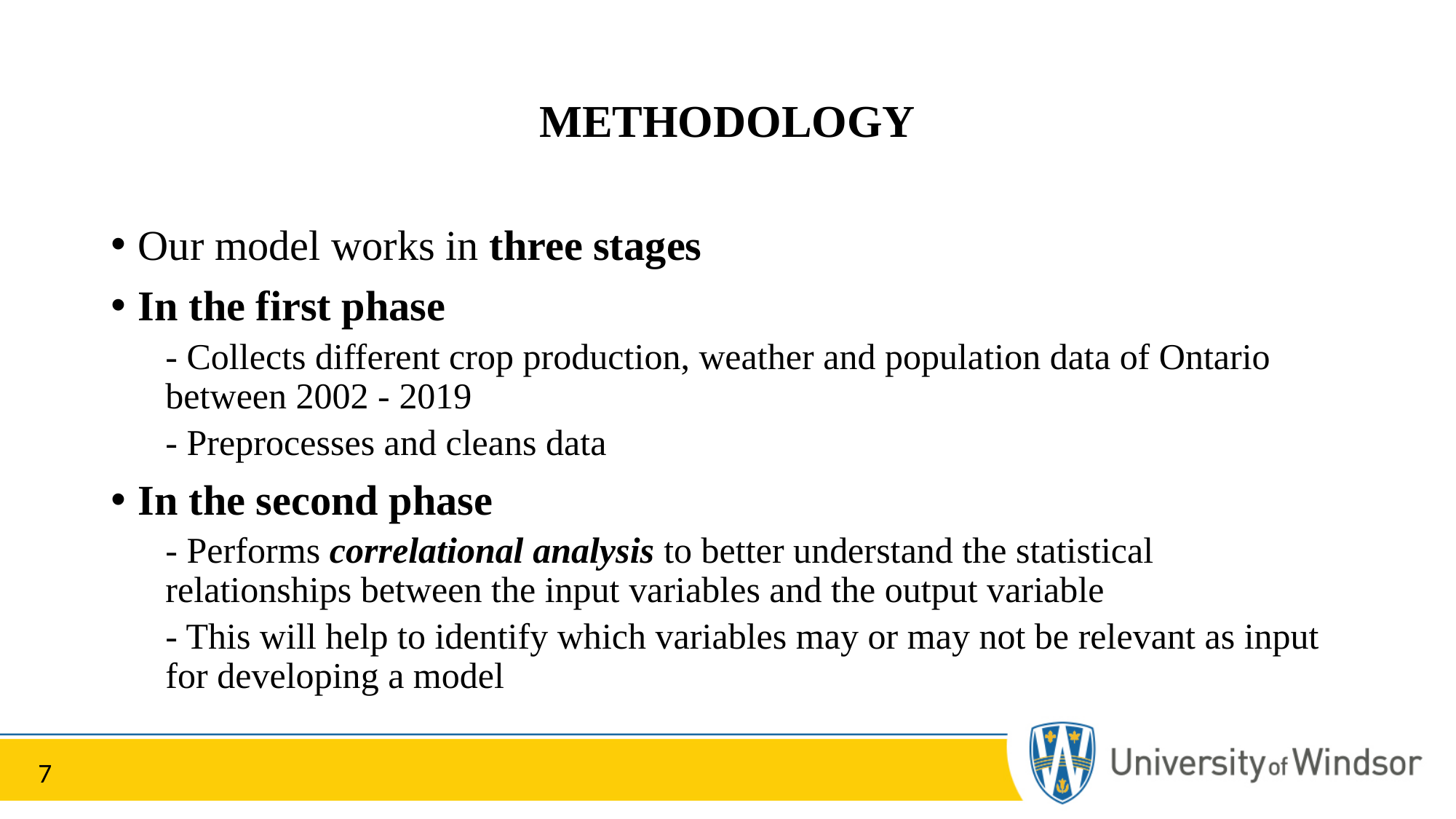

# METHODOLOGY
Our model works in three stages
In the first phase
- Collects different crop production, weather and population data of Ontario between 2002 - 2019
- Preprocesses and cleans data
In the second phase
- Performs correlational analysis to better understand the statistical relationships between the input variables and the output variable
- This will help to identify which variables may or may not be relevant as input for developing a model

7